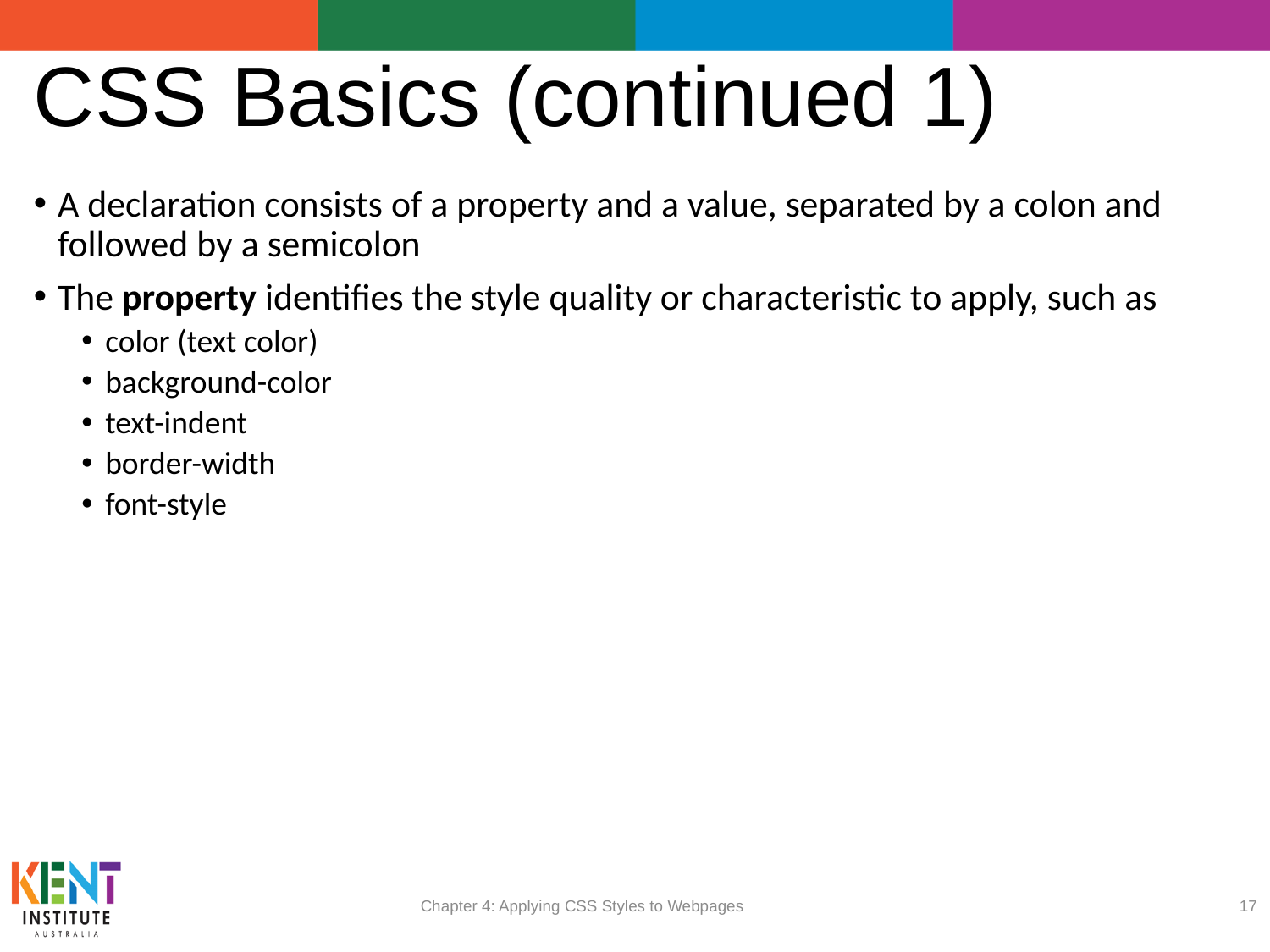

# CSS Basics (continued 1)
A declaration consists of a property and a value, separated by a colon and followed by a semicolon
The property identifies the style quality or characteristic to apply, such as
color (text color)
background-color
text-indent
border-width
font-style

Chapter 4: Applying CSS Styles to Webpages
17